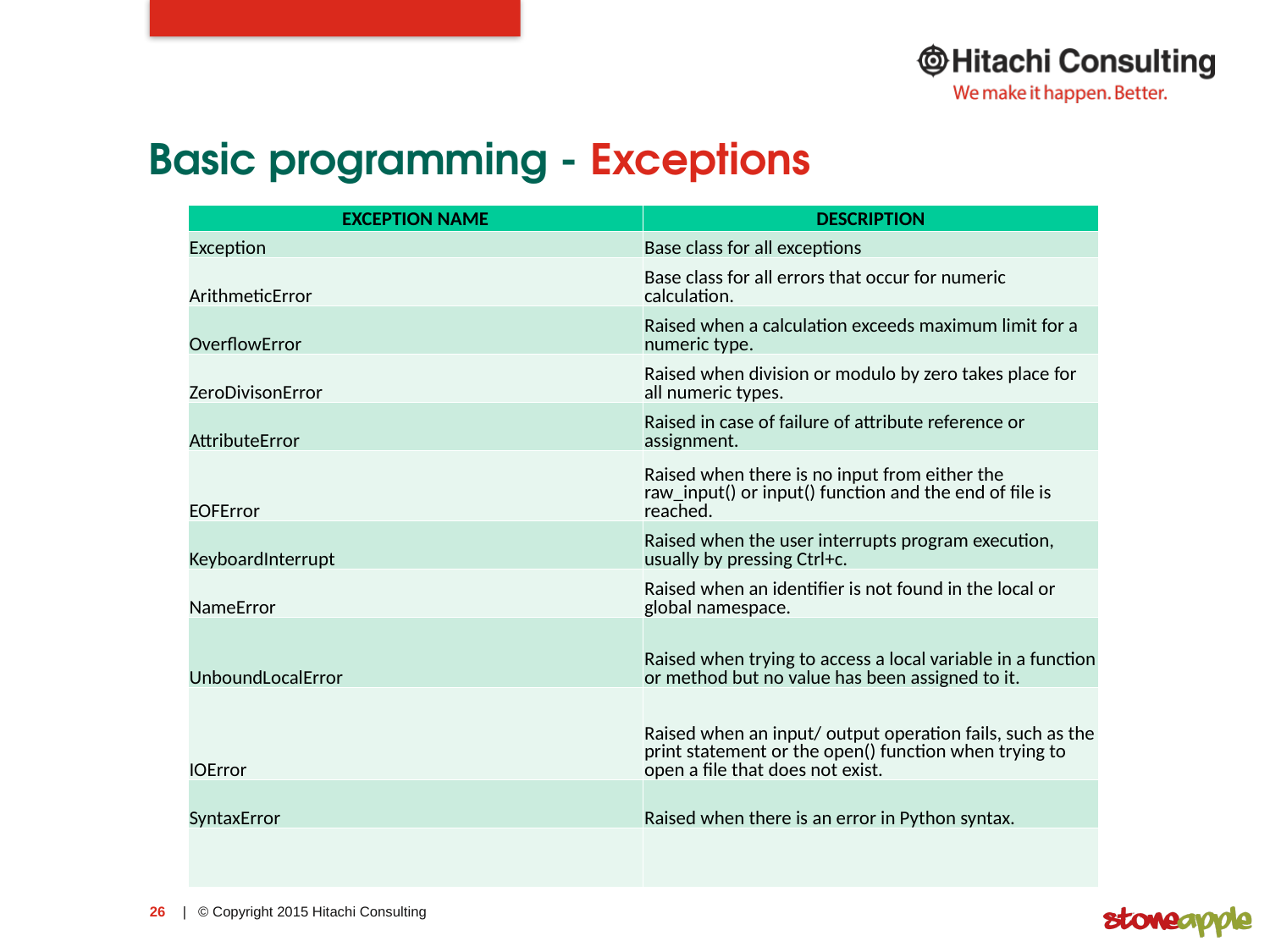

# Basic programming - Exceptions
| EXCEPTION NAME | DESCRIPTION |
| --- | --- |
| Exception | Base class for all exceptions |
| ArithmeticError | Base class for all errors that occur for numeric calculation. |
| OverflowError | Raised when a calculation exceeds maximum limit for a numeric type. |
| ZeroDivisonError | Raised when division or modulo by zero takes place for all numeric types. |
| AttributeError | Raised in case of failure of attribute reference or assignment. |
| EOFError | Raised when there is no input from either the raw\_input() or input() function and the end of file is reached. |
| KeyboardInterrupt | Raised when the user interrupts program execution, usually by pressing Ctrl+c. |
| NameError | Raised when an identifier is not found in the local or global namespace. |
| UnboundLocalError | Raised when trying to access a local variable in a function or method but no value has been assigned to it. |
| IOError | Raised when an input/ output operation fails, such as the print statement or the open() function when trying to open a file that does not exist. |
| SyntaxError | Raised when there is an error in Python syntax. |
|  |  |